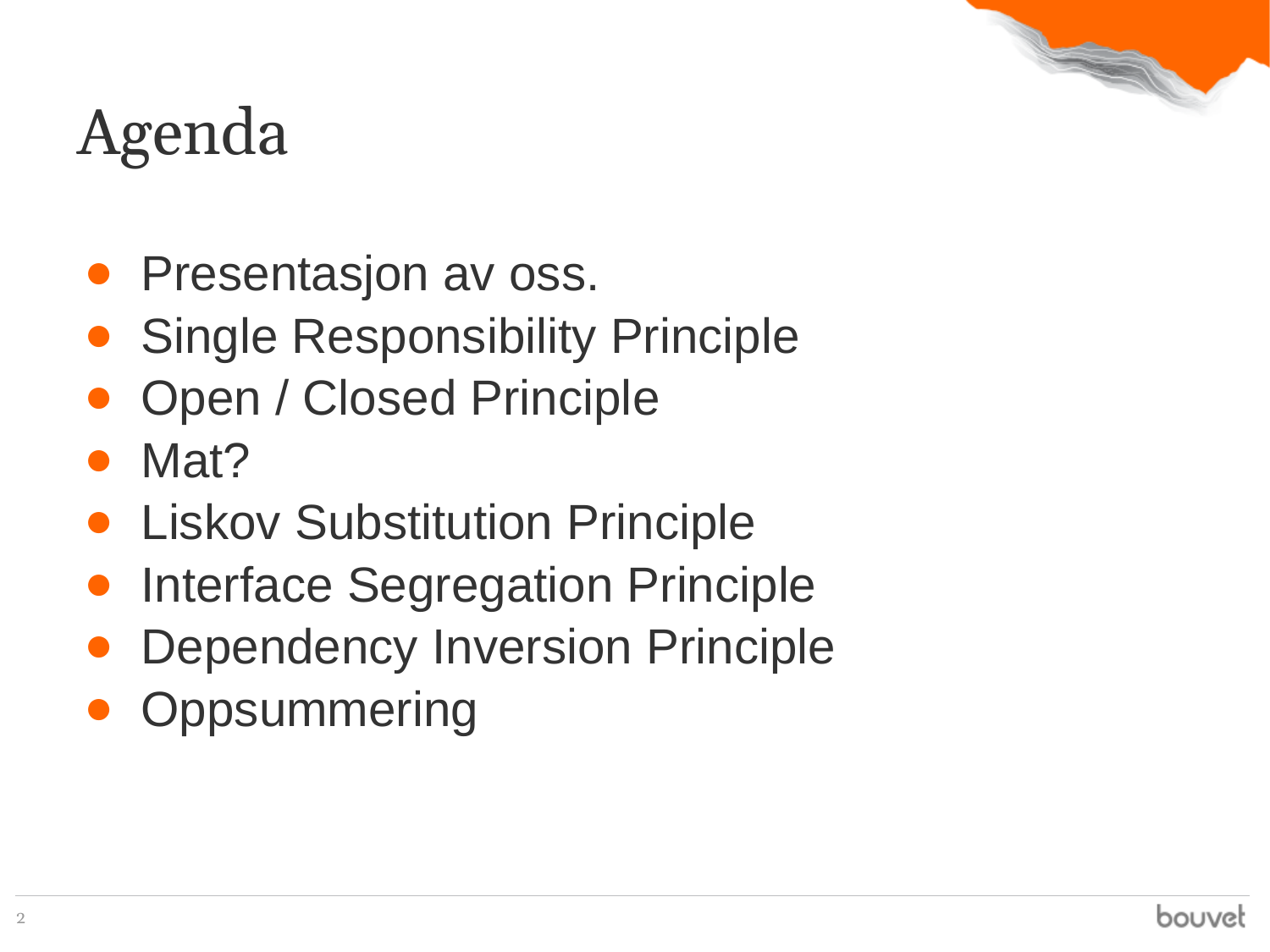

# Agenda
Presentasjon av oss.
Single Responsibility Principle
Open / Closed Principle
Mat?
Liskov Substitution Principle
Interface Segregation Principle
Dependency Inversion Principle
Oppsummering
2